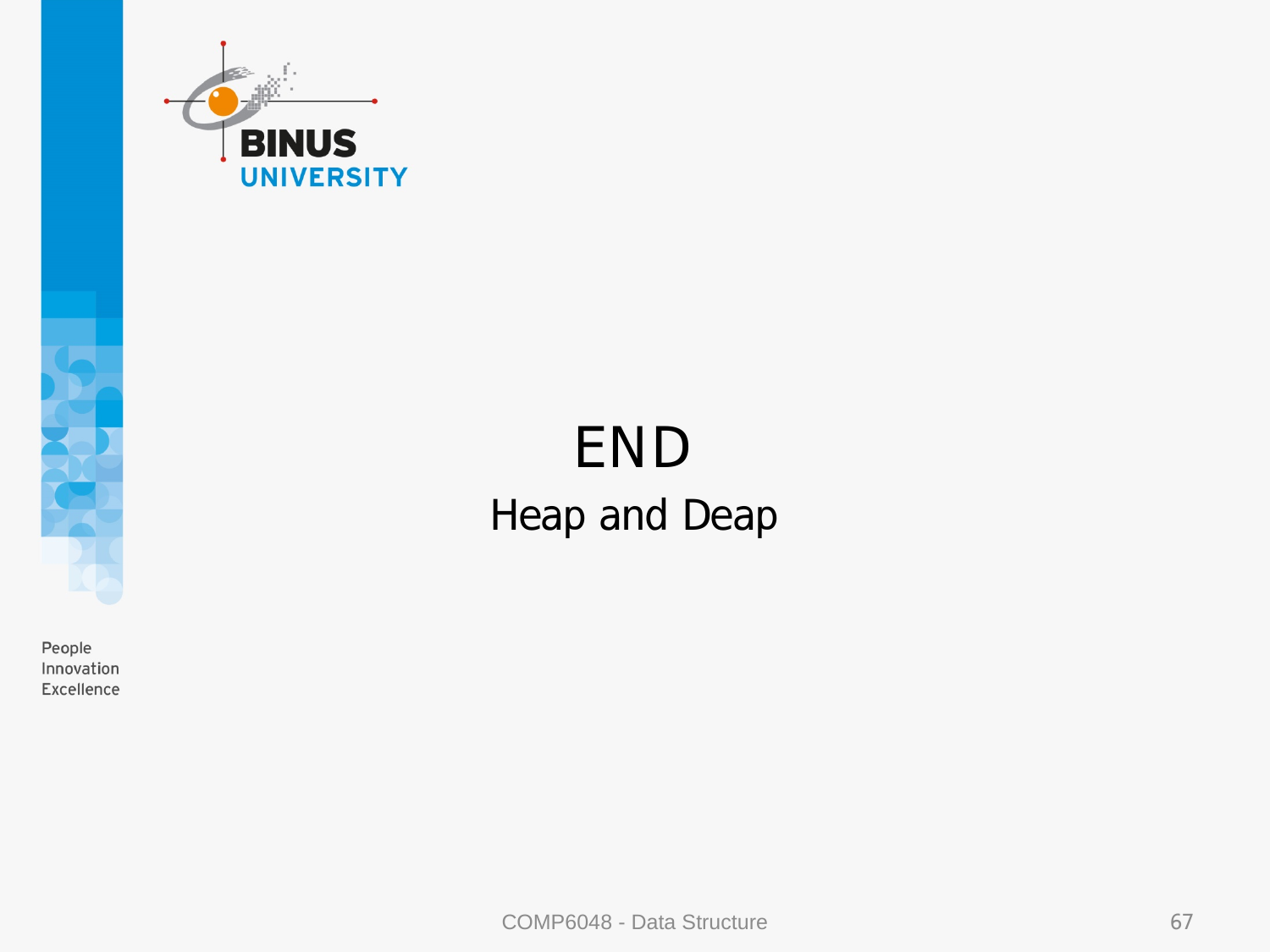

#

END
Heap and Deap

COMP6048 - Data Structure
67